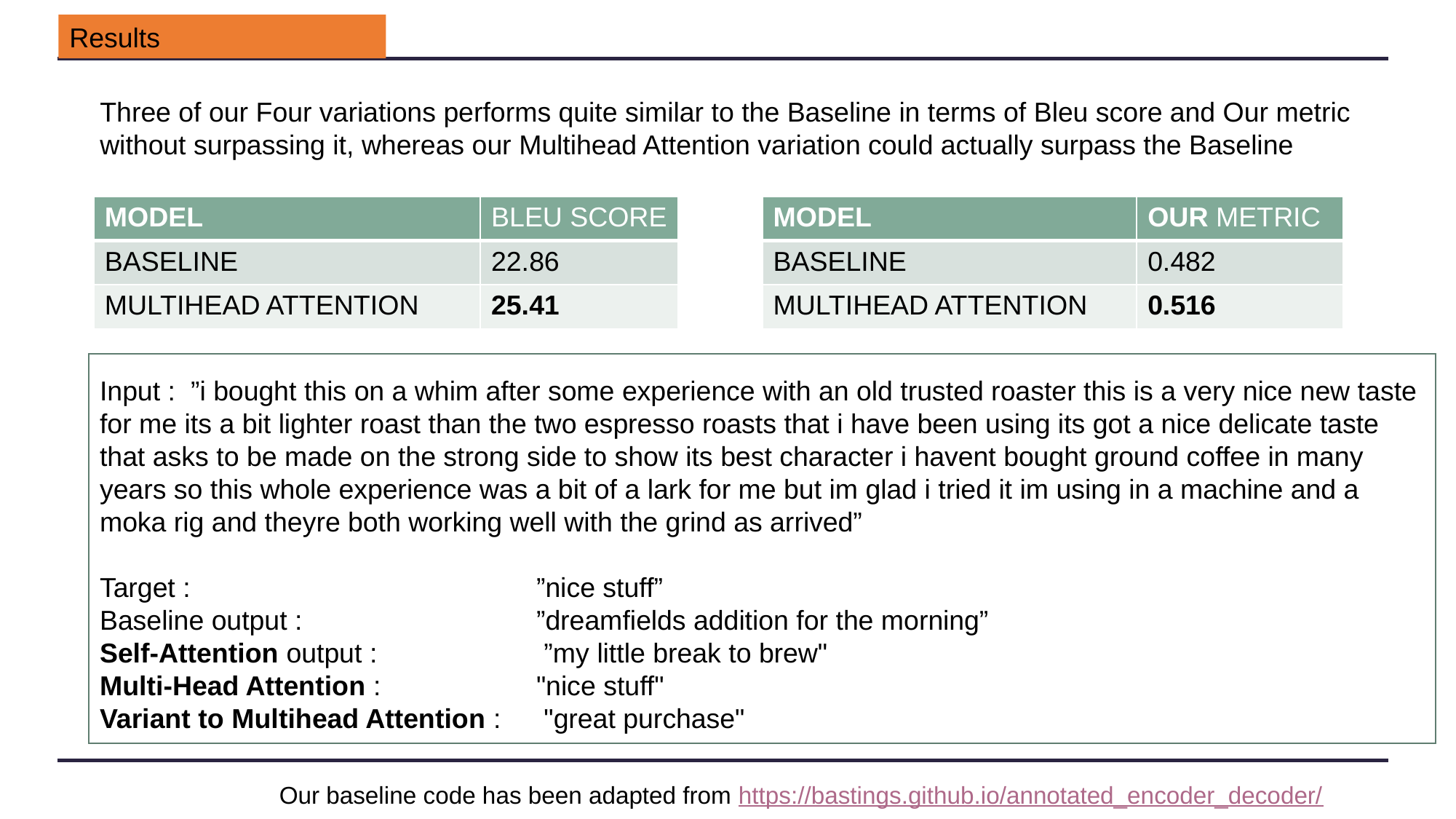

Results
Three of our Four variations performs quite similar to the Baseline in terms of Bleu score and Our metric without surpassing it, whereas our Multihead Attention variation could actually surpass the Baseline
| MODEL | BLEU SCORE |
| --- | --- |
| BASELINE | 22.86 |
| MULTIHEAD ATTENTION | 25.41 |
| MODEL | OUR METRIC |
| --- | --- |
| BASELINE | 0.482 |
| MULTIHEAD ATTENTION | 0.516 |

Input :  ”i bought this on a whim after some experience with an old trusted roaster this is a very nice new taste for me its a bit lighter roast than the two espresso roasts that i have been using its got a nice delicate taste that asks to be made on the strong side to show its best character i havent bought ground coffee in many years so this whole experience was a bit of a lark for me but im glad i tried it im using in a machine and a moka rig and theyre both working well with the grind as arrived”

Target : 				”nice stuff”
Baseline output : 			”dreamfields addition for the morning”
Self-Attention output :		 ”my little break to brew"
Multi-Head Attention : 		"nice stuff"
Variant to Multihead Attention :	 "great purchase"

Our baseline code has been adapted from https://bastings.github.io/annotated_encoder_decoder/